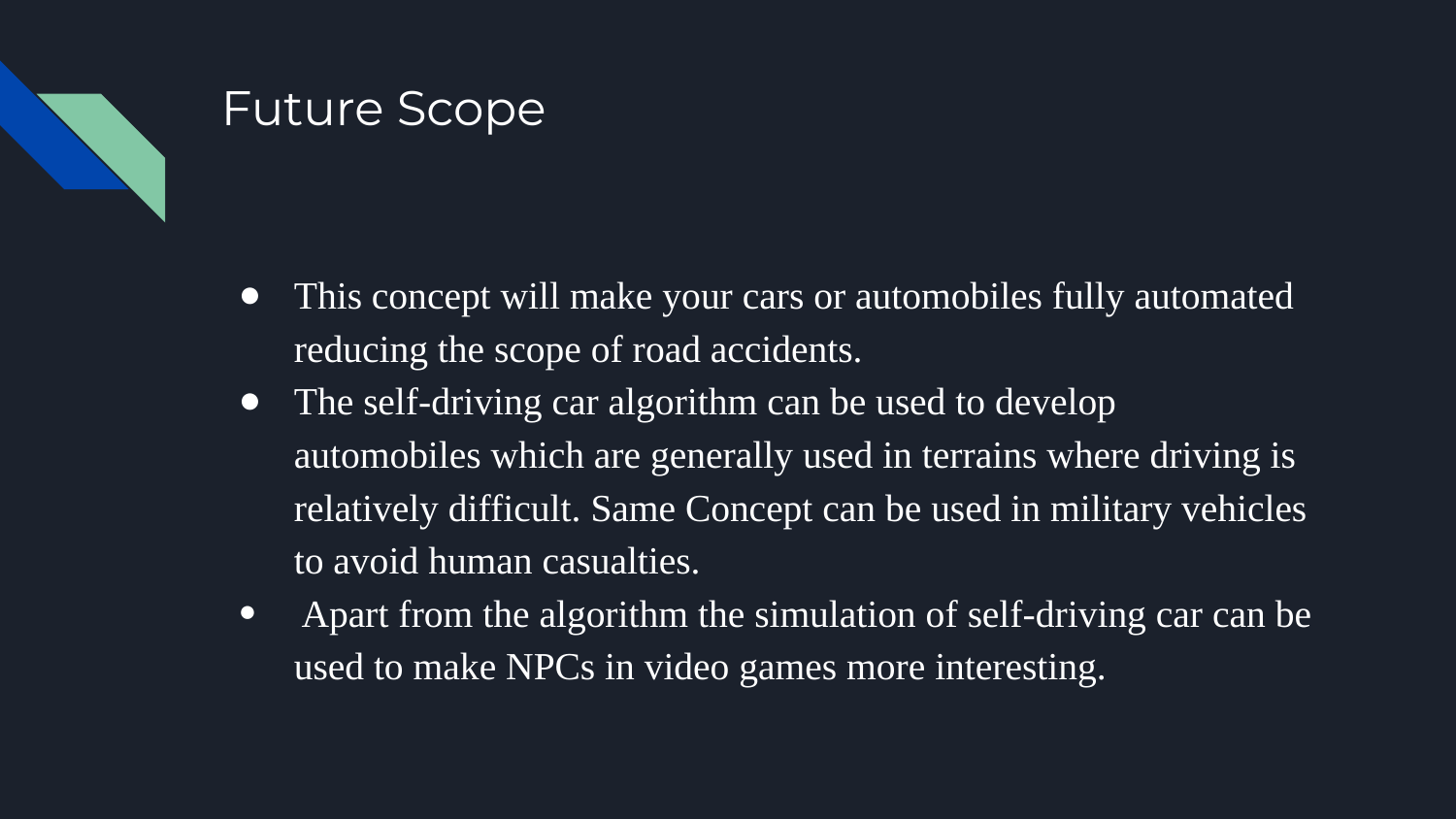

# Future Scope
This concept will make your cars or automobiles fully automated reducing the scope of road accidents.
The self-driving car algorithm can be used to develop automobiles which are generally used in terrains where driving is relatively difficult. Same Concept can be used in military vehicles to avoid human casualties.
 Apart from the algorithm the simulation of self-driving car can be used to make NPCs in video games more interesting.